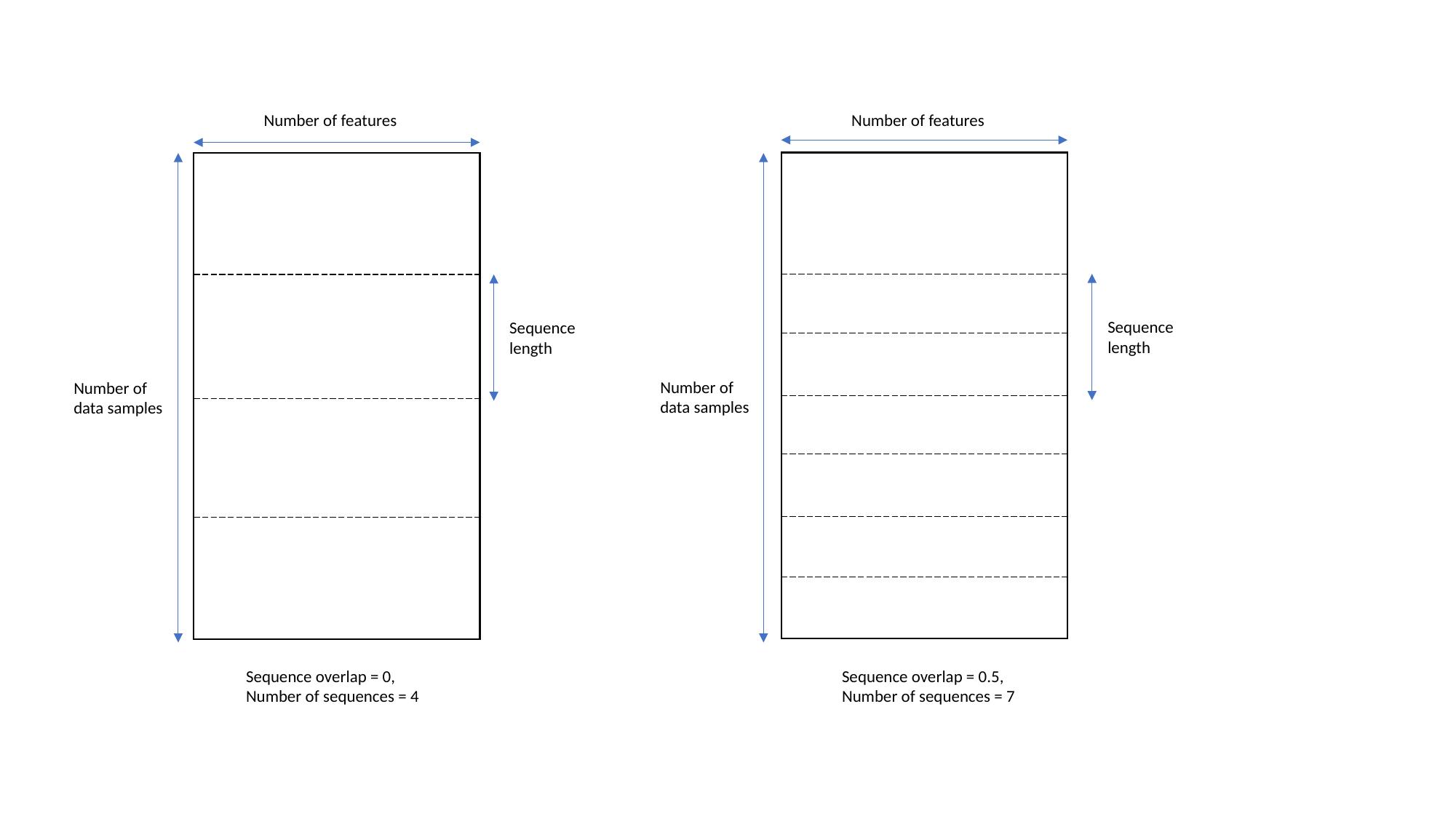

Number of features
Number of features

Sequence length
Sequence length
Number of data samples
Number of data samples
Sequence overlap = 0,
Number of sequences = 4
Sequence overlap = 0.5,
Number of sequences = 7